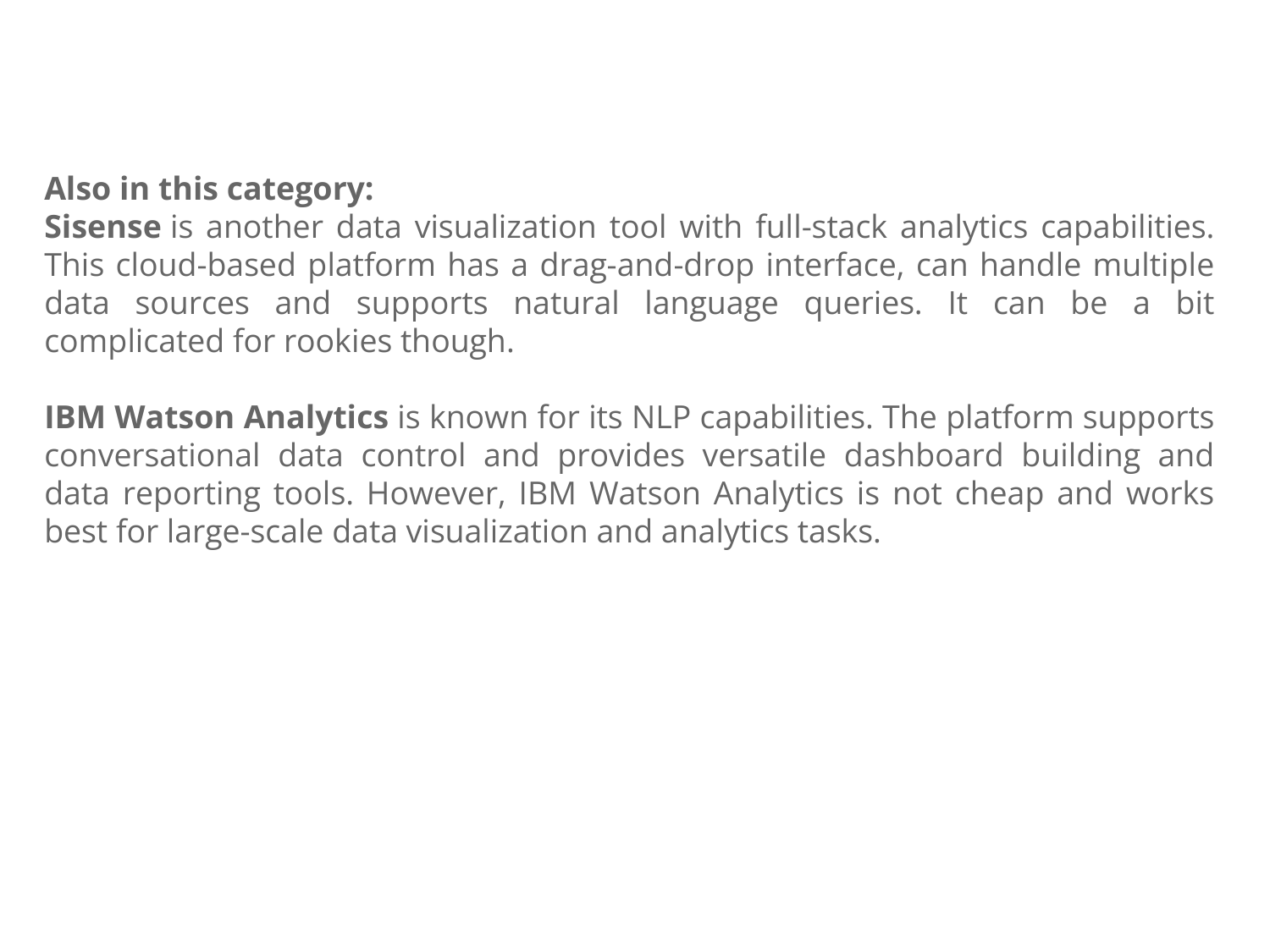

Also in this category:
Sisense is another data visualization tool with full-stack analytics capabilities. This cloud-based platform has a drag-and-drop interface, can handle multiple data sources and supports natural language queries. It can be a bit complicated for rookies though.

IBM Watson Analytics is known for its NLP capabilities. The platform supports conversational data control and provides versatile dashboard building and data reporting tools. However, IBM Watson Analytics is not cheap and works best for large-scale data visualization and analytics tasks.